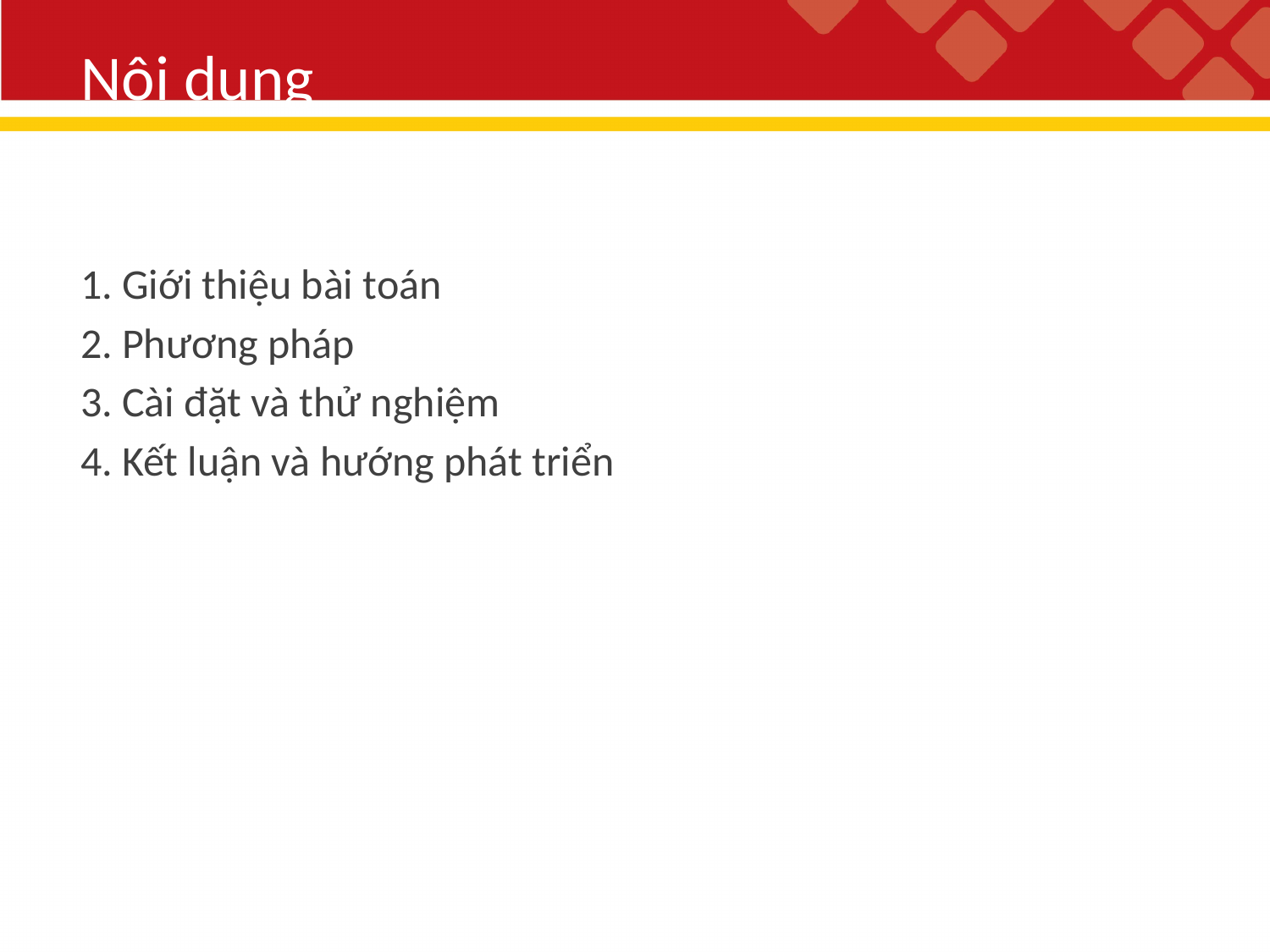

# Nội dung
1. Giới thiệu bài toán
2. Phương pháp
3. Cài đặt và thử nghiệm
4. Kết luận và hướng phát triển